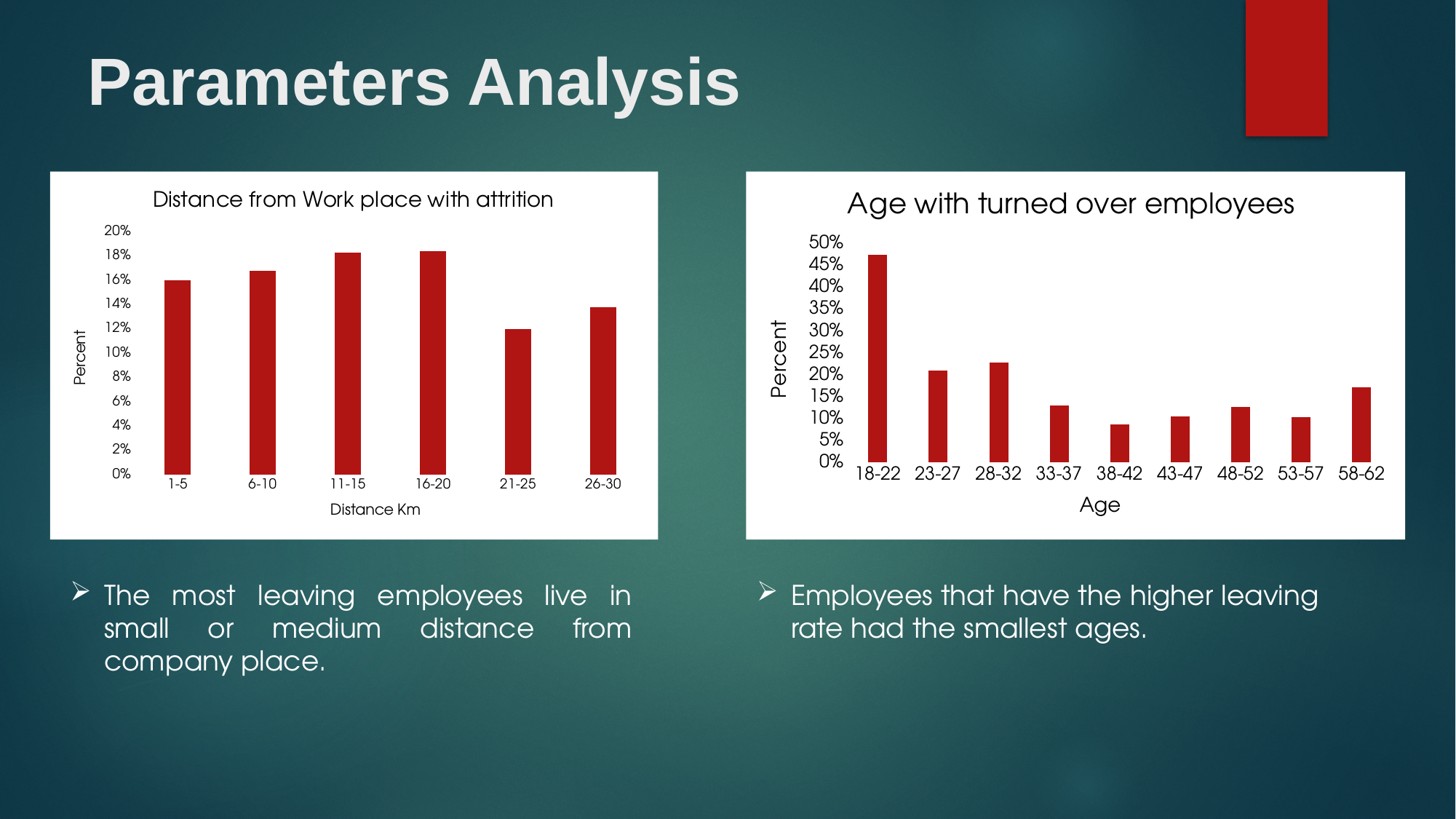

# Parameters Analysis

### Chart: Distance from Work place with attrition

| Category | No |
|---|---|
| 1-5 | 0.15981012658227847 |
| 6-10 | 0.16751269035532995 |
| 11-15 | 0.1826086956521739 |
| 16-20 | 0.184 |
| 21-25 | 0.11965811965811966 |
| 26-30 | 0.13793103448275862 |

### Chart: Age with turned over employees

| Category | no Perc |
|---|---|
| 18-22 | 0.47368421052631576 |
| 23-27 | 0.20915032679738563 |
| 28-32 | 0.22875816993464052 |
| 33-37 | 0.12951807228915663 |
| 38-42 | 0.08641975308641975 |
| 43-47 | 0.10429447852760736 |
| 48-52 | 0.12727272727272726 |
| 53-57 | 0.1038961038961039 |
| 58-62 | 0.1724137931034483 |

The most leaving employees live in small or medium distance from company place.
Employees that have the higher leaving rate had the smallest ages.